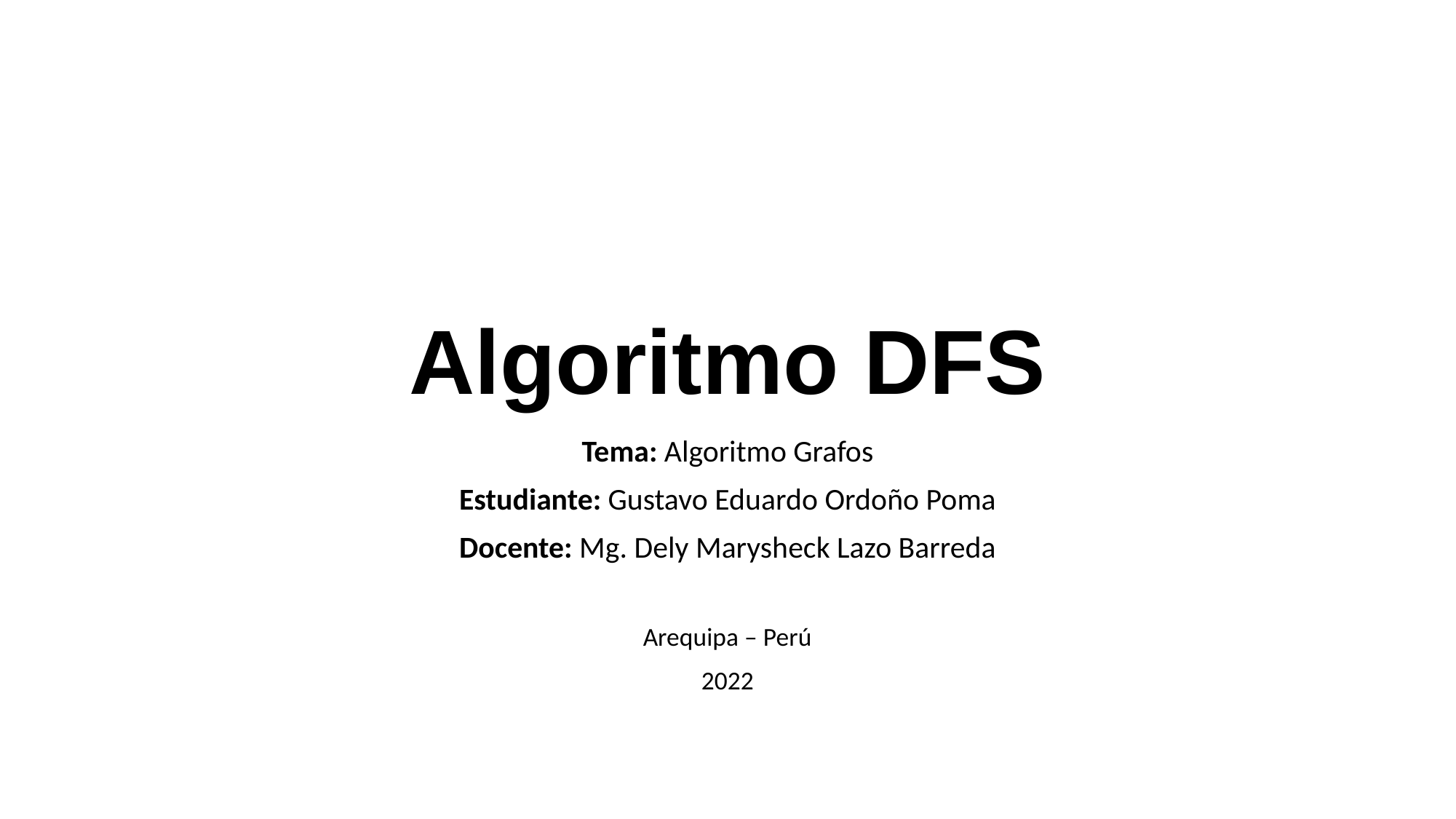

# Algoritmo DFS
Tema: Algoritmo Grafos
Estudiante: Gustavo Eduardo Ordoño Poma
Docente: Mg. Dely Marysheck Lazo Barreda

Arequipa – Perú
2022